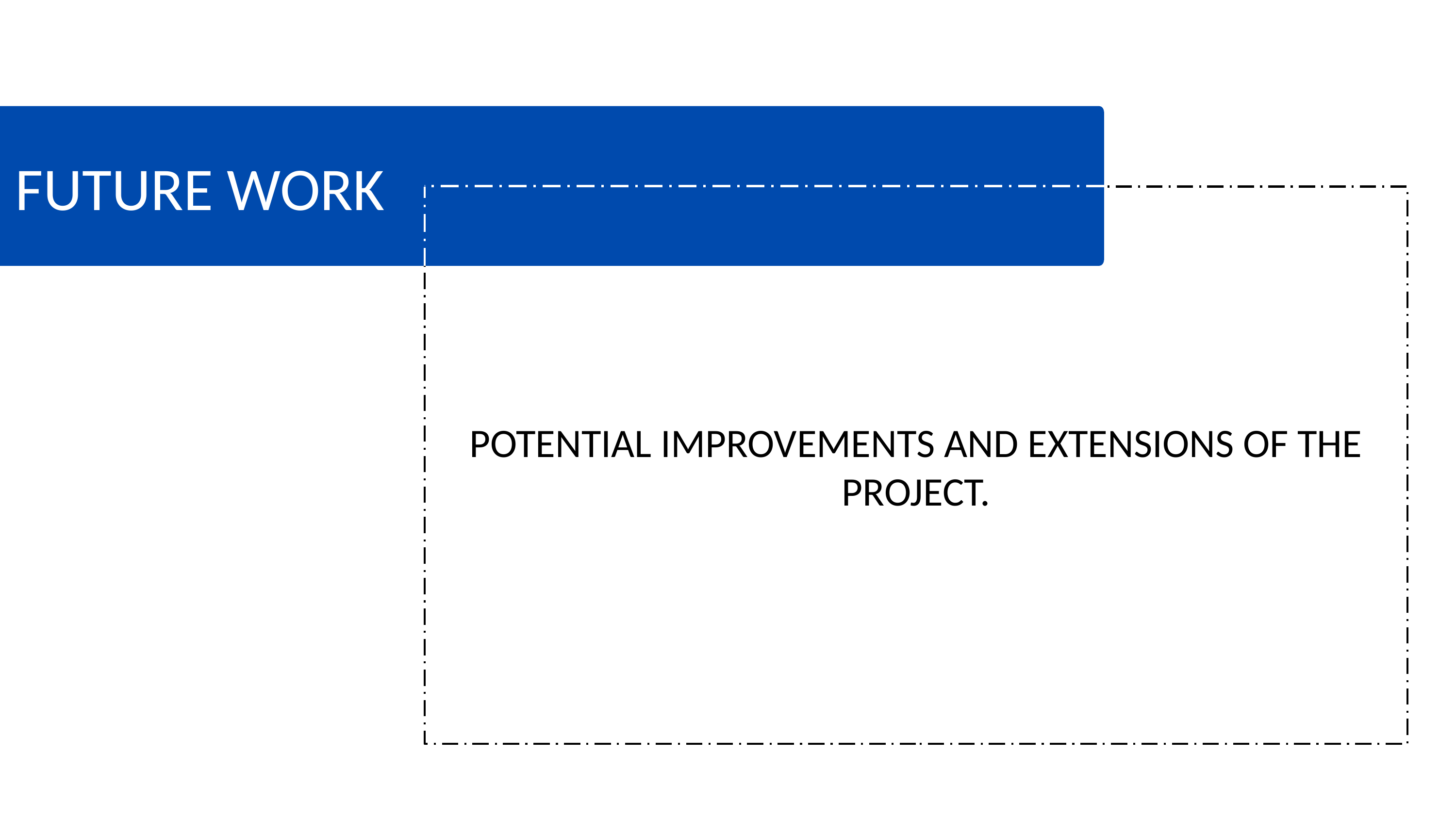

FUTURE WORK
POTENTIAL IMPROVEMENTS AND EXTENSIONS OF THE PROJECT.